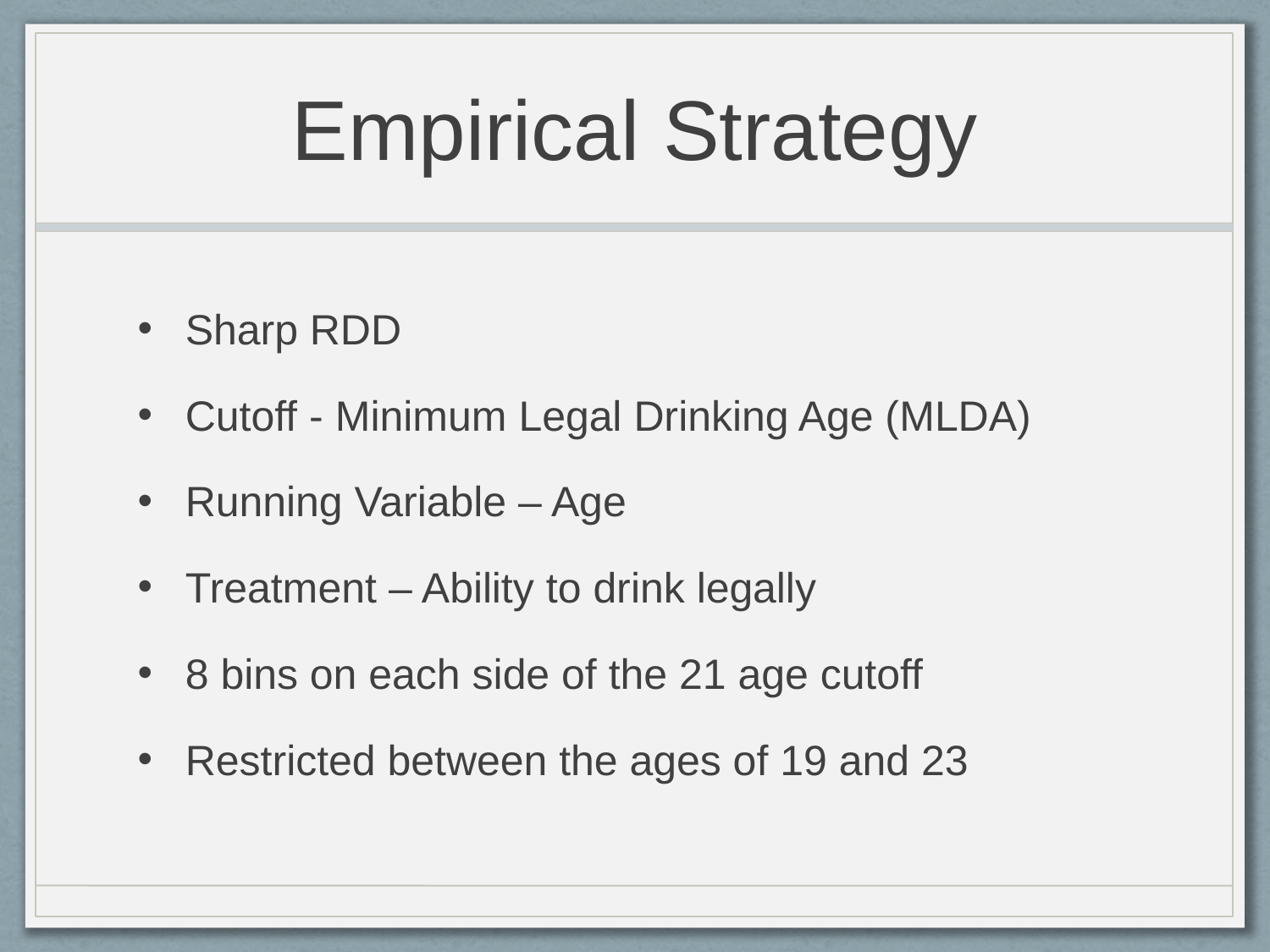

# Empirical Strategy
Sharp RDD
Cutoff - Minimum Legal Drinking Age (MLDA)
Running Variable – Age
Treatment – Ability to drink legally
8 bins on each side of the 21 age cutoff
Restricted between the ages of 19 and 23